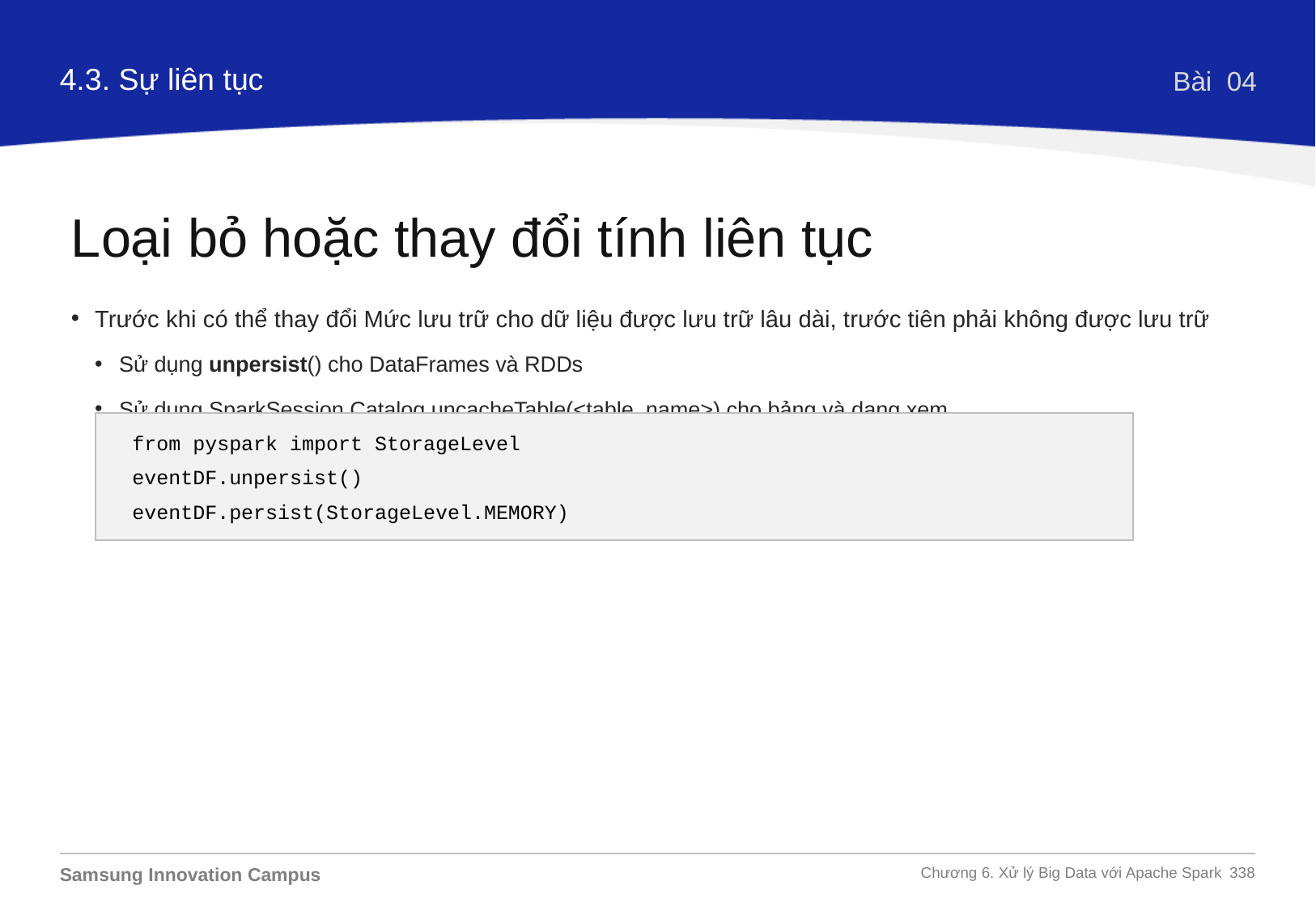

4.3. Sự liên tục
Bài  04
Loại bỏ hoặc thay đổi tính liên tục
Trước khi có thể thay đổi Mức lưu trữ cho dữ liệu được lưu trữ lâu dài, trước tiên phải không được lưu trữ
Sử dụng unpersist() cho DataFrames và RDDs
Sử dụng SparkSession.Catalog.uncacheTable(<table_name>) cho bảng và dạng xem
from pyspark import StorageLevel
eventDF.unpersist()
eventDF.persist(StorageLevel.MEMORY)